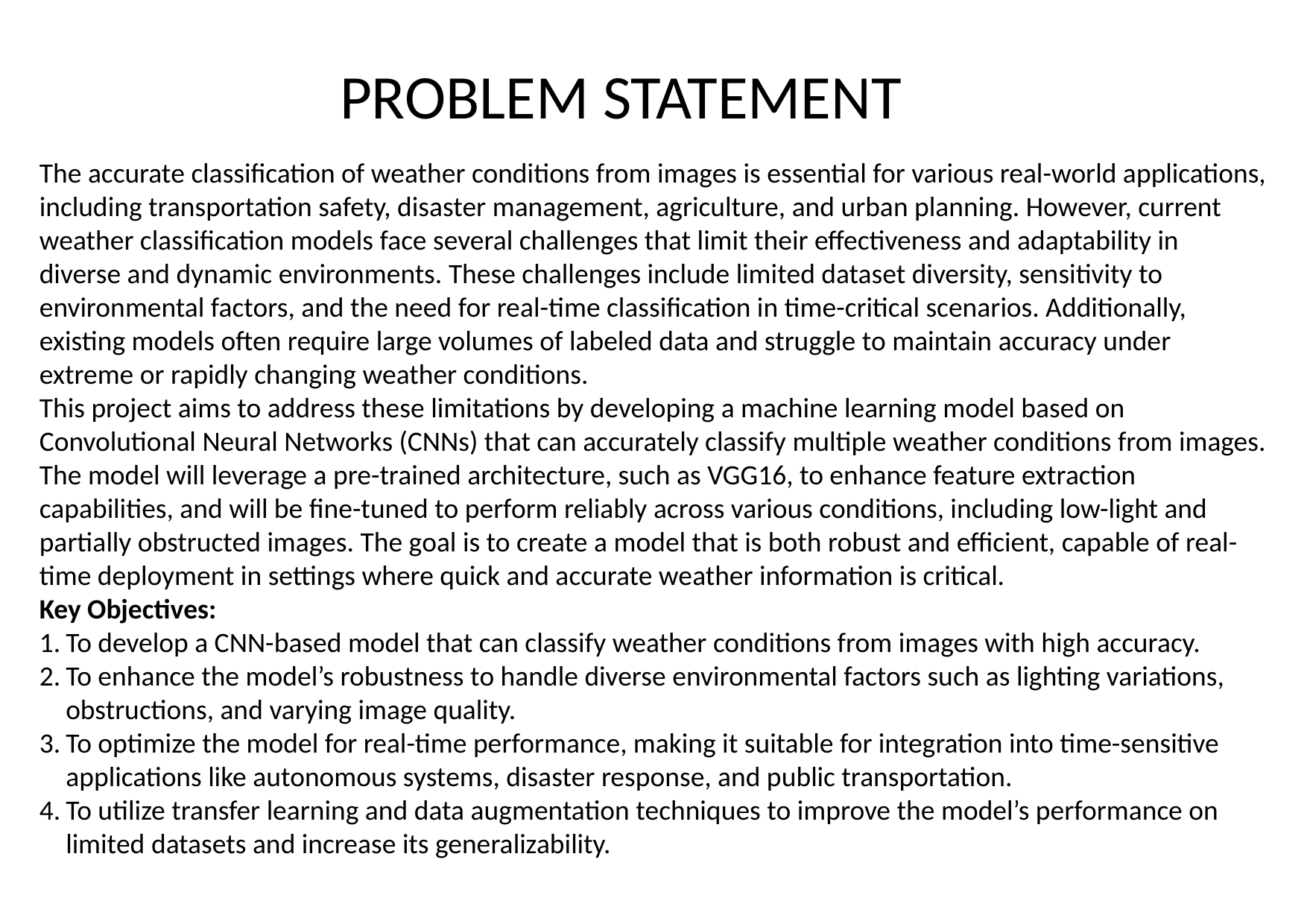

PROBLEM STATEMENT
The accurate classification of weather conditions from images is essential for various real-world applications, including transportation safety, disaster management, agriculture, and urban planning. However, current weather classification models face several challenges that limit their effectiveness and adaptability in diverse and dynamic environments. These challenges include limited dataset diversity, sensitivity to environmental factors, and the need for real-time classification in time-critical scenarios. Additionally, existing models often require large volumes of labeled data and struggle to maintain accuracy under extreme or rapidly changing weather conditions.
This project aims to address these limitations by developing a machine learning model based on Convolutional Neural Networks (CNNs) that can accurately classify multiple weather conditions from images. The model will leverage a pre-trained architecture, such as VGG16, to enhance feature extraction capabilities, and will be fine-tuned to perform reliably across various conditions, including low-light and partially obstructed images. The goal is to create a model that is both robust and efficient, capable of real-time deployment in settings where quick and accurate weather information is critical.
Key Objectives:
To develop a CNN-based model that can classify weather conditions from images with high accuracy.
To enhance the model’s robustness to handle diverse environmental factors such as lighting variations, obstructions, and varying image quality.
To optimize the model for real-time performance, making it suitable for integration into time-sensitive applications like autonomous systems, disaster response, and public transportation.
To utilize transfer learning and data augmentation techniques to improve the model’s performance on limited datasets and increase its generalizability.